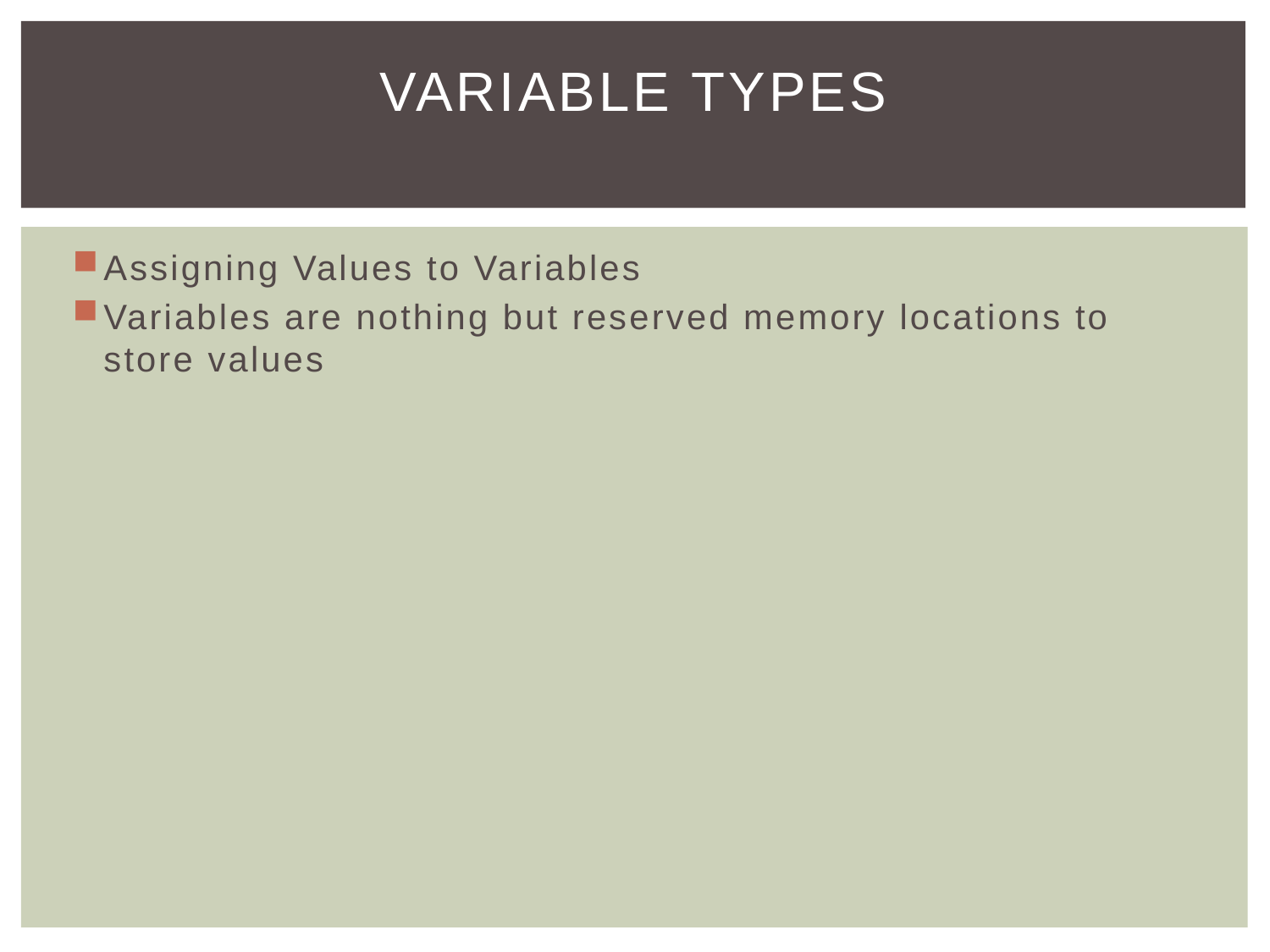

# Variable Types
Assigning Values to Variables
Variables are nothing but reserved memory locations to store values